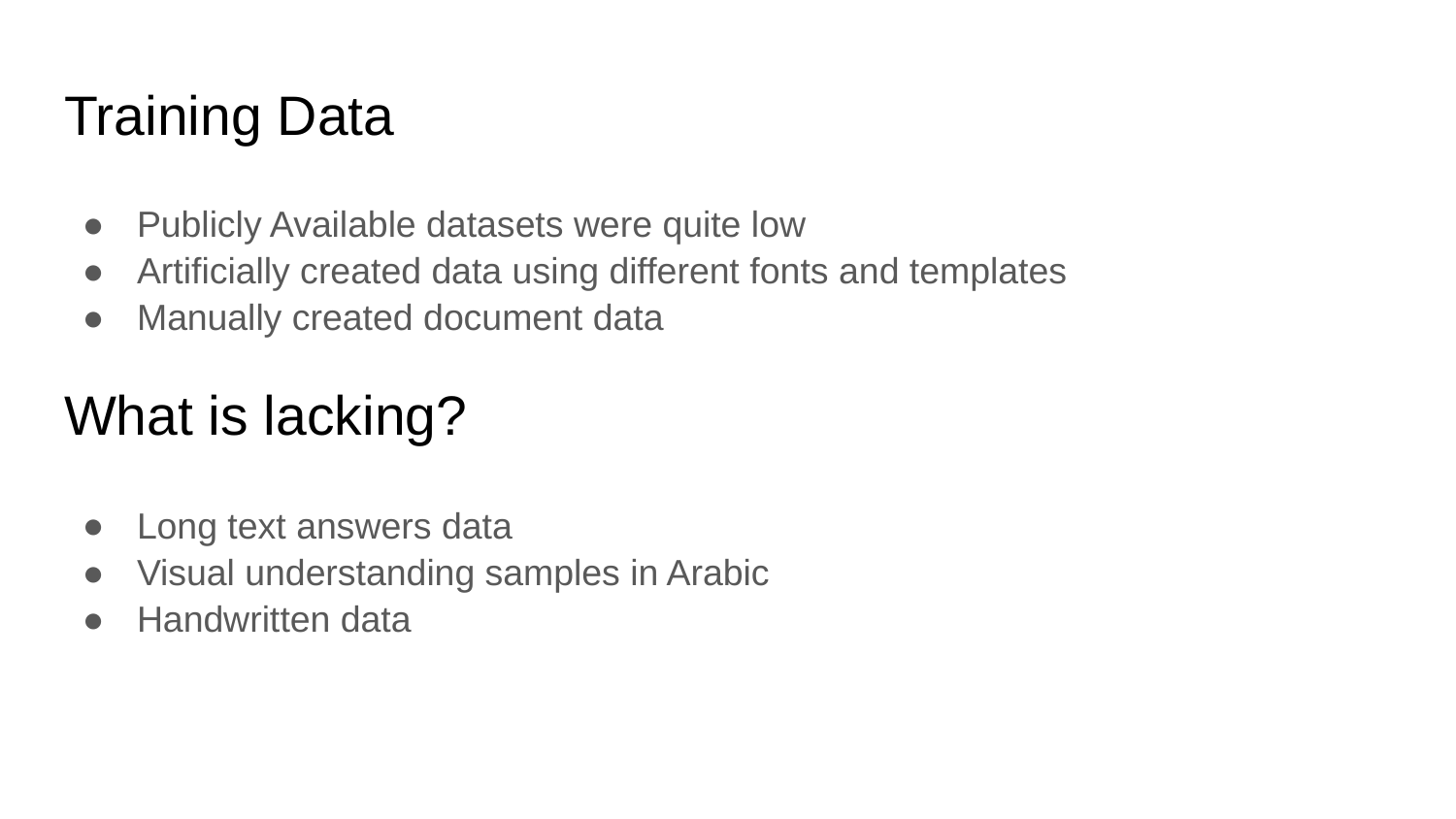

# Training Data
Publicly Available datasets were quite low
Artificially created data using different fonts and templates
Manually created document data
What is lacking?
Long text answers data
Visual understanding samples in Arabic
Handwritten data